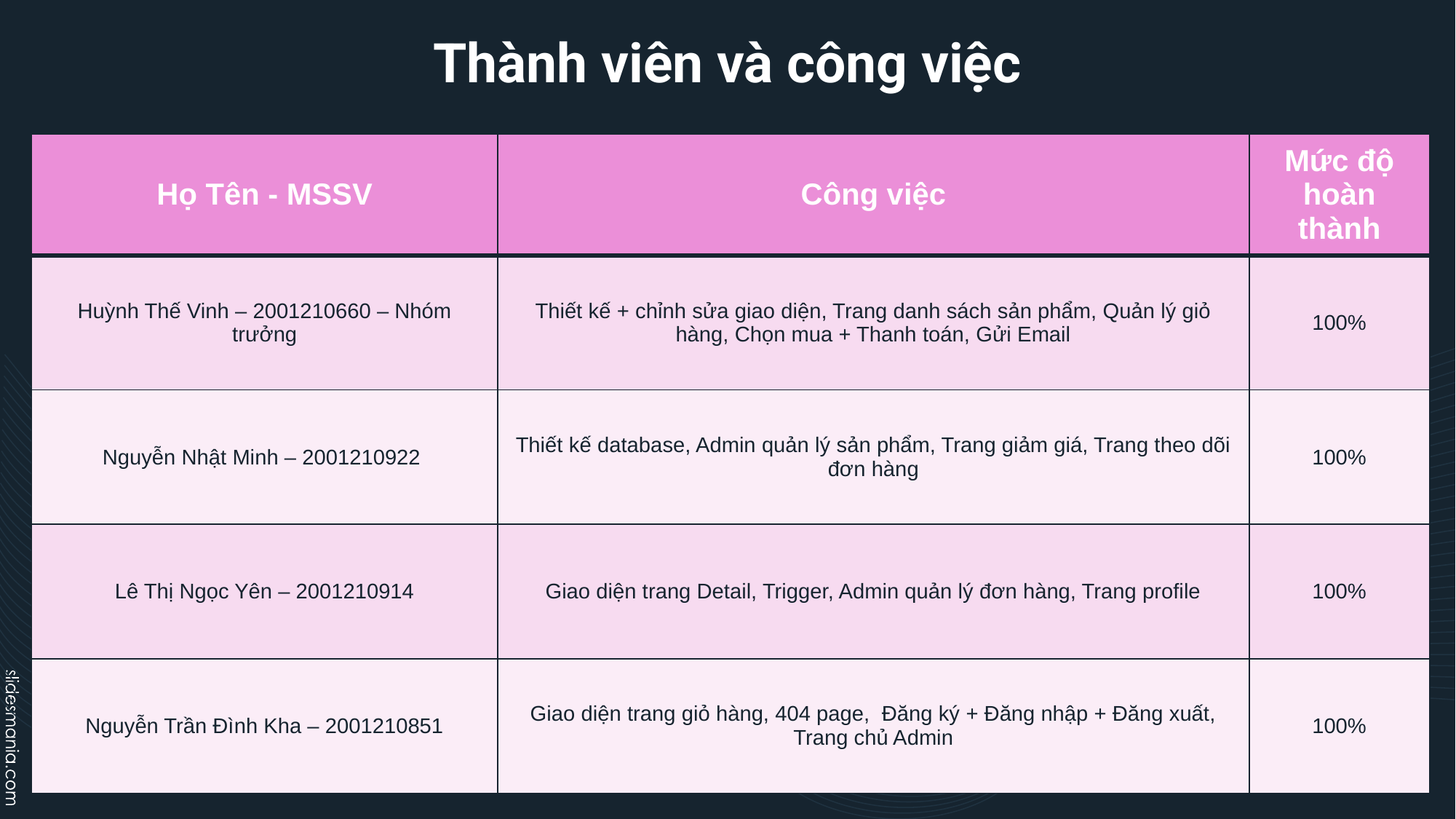

# Thành viên và công việc
| Họ Tên - MSSV | Công việc | Mức độ hoàn thành |
| --- | --- | --- |
| Huỳnh Thế Vinh – 2001210660 – Nhóm trưởng | Thiết kế + chỉnh sửa giao diện, Trang danh sách sản phẩm, Quản lý giỏ hàng, Chọn mua + Thanh toán, Gửi Email | 100% |
| Nguyễn Nhật Minh – 2001210922 | Thiết kế database, Admin quản lý sản phẩm, Trang giảm giá, Trang theo dõi đơn hàng | 100% |
| Lê Thị Ngọc Yên – 2001210914 | Giao diện trang Detail, Trigger, Admin quản lý đơn hàng, Trang profile | 100% |
| Nguyễn Trần Đình Kha – 2001210851 | Giao diện trang giỏ hàng, 404 page, Đăng ký + Đăng nhập + Đăng xuất, Trang chủ Admin | 100% |